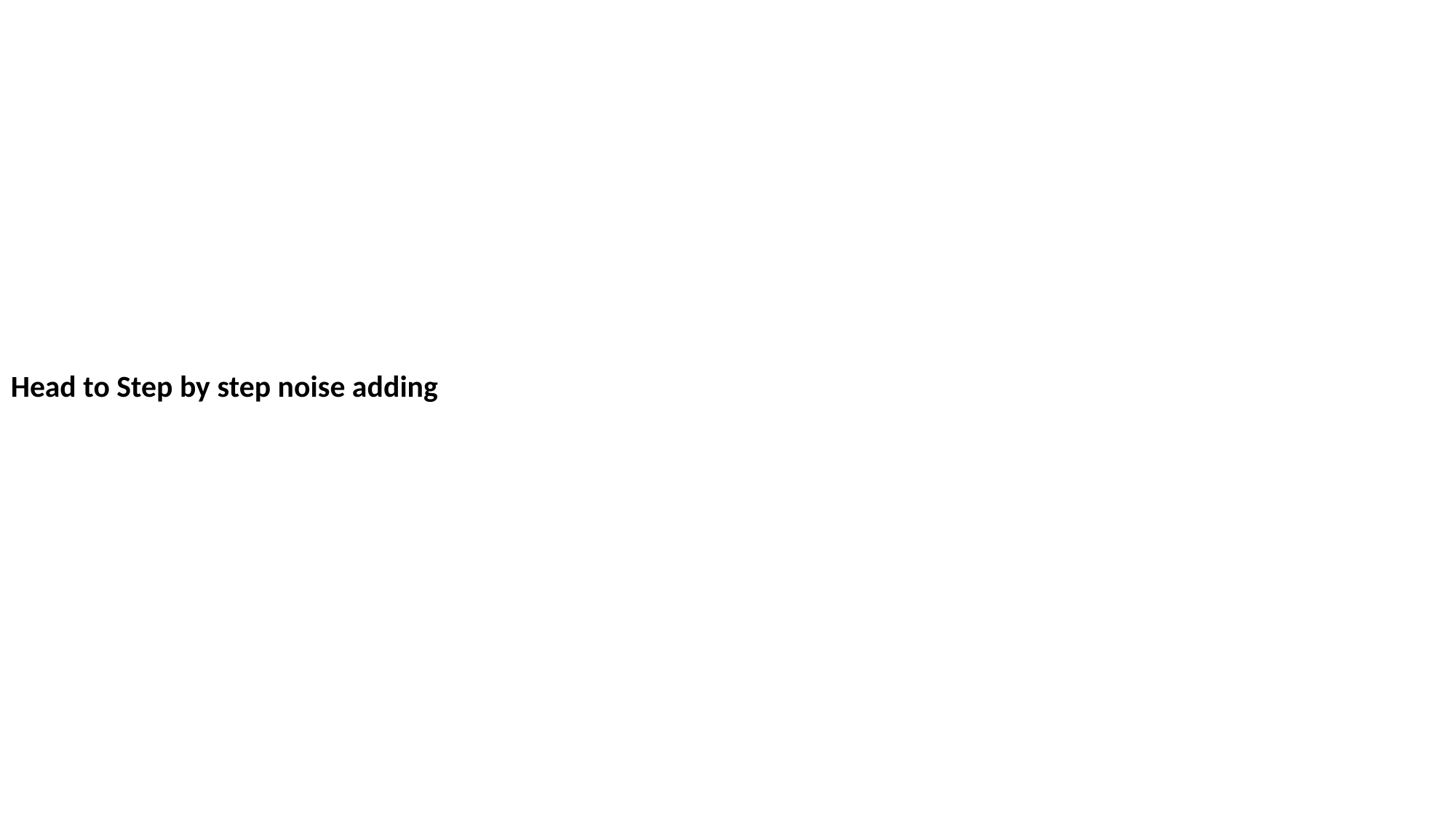

Head to Step by step noise adding